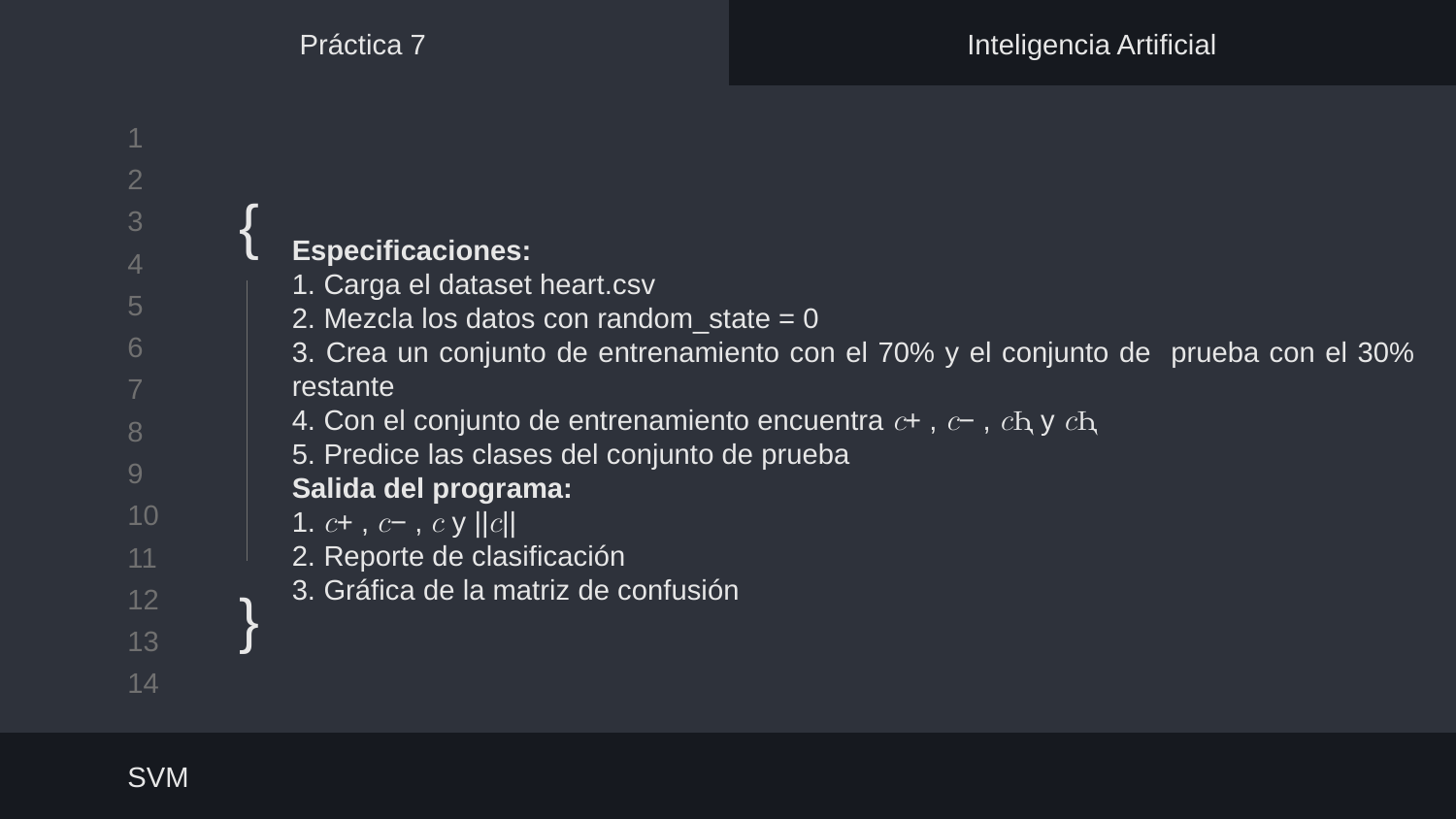

Práctica 7
Inteligencia Artificial
# {
Especificaciones:
1. Carga el dataset heart.csv
2. Mezcla los datos con random_state = 0
3. Crea un conjunto de entrenamiento con el 70% y el conjunto de  prueba con el 30% restante
4. Con el conjunto de entrenamiento encuentra 𝑐+ , 𝑐− , 𝑐Ԧ y 𝑐Ԧ
5. Predice las clases del conjunto de prueba
Salida del programa:
1. 𝑐+ , 𝑐− , 𝑐 y ||𝑐||
2. Reporte de clasificación
3. Gráfica de la matriz de confusión
}
SVM